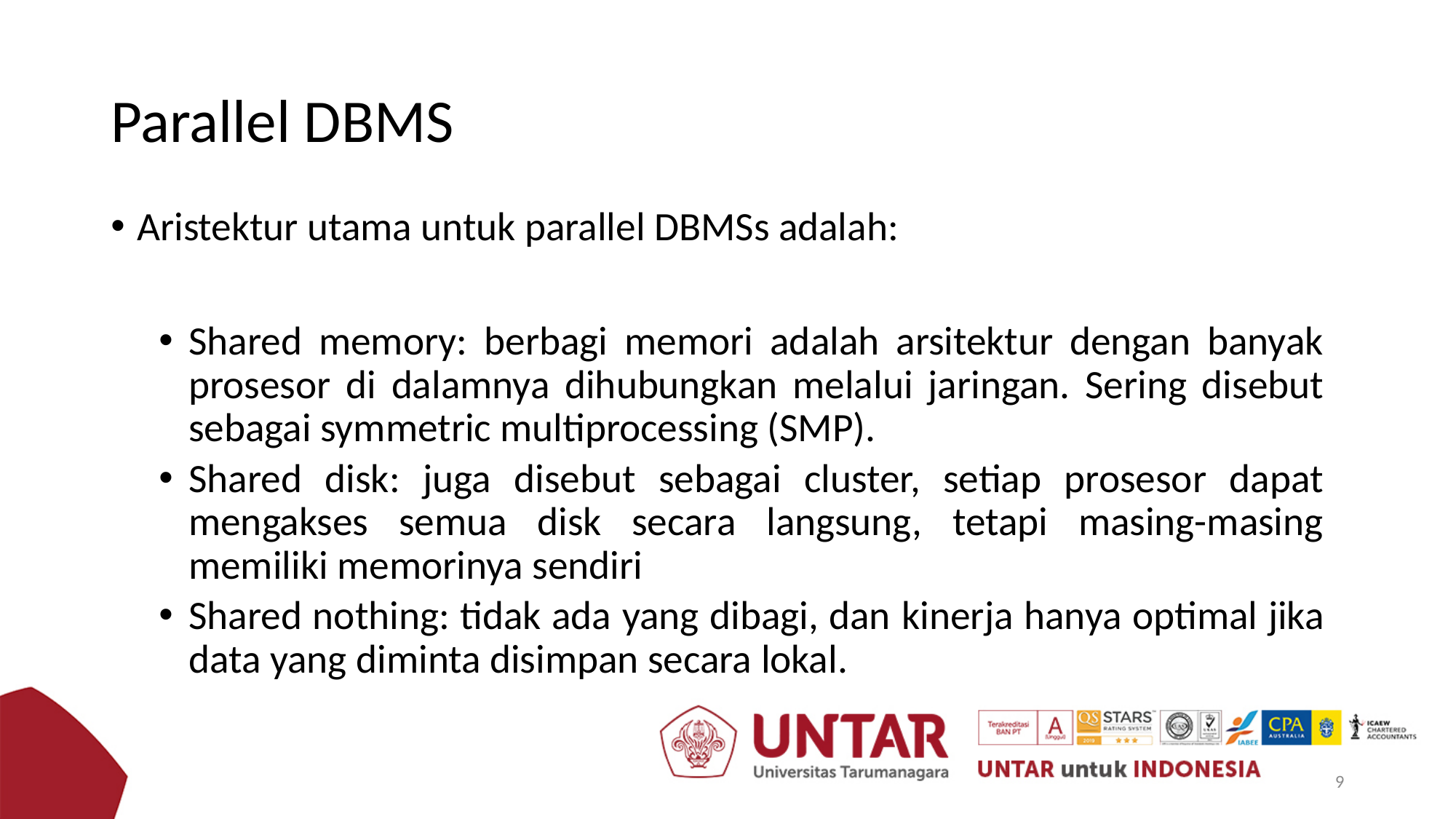

# Parallel DBMS
Aristektur utama untuk parallel DBMSs adalah:

Shared memory: berbagi memori adalah arsitektur dengan banyak prosesor di dalamnya dihubungkan melalui jaringan. Sering disebut sebagai symmetric multiprocessing (SMP).
Shared disk: juga disebut sebagai cluster, setiap prosesor dapat mengakses semua disk secara langsung, tetapi masing-masing memiliki memorinya sendiri
Shared nothing: tidak ada yang dibagi, dan kinerja hanya optimal jika data yang diminta disimpan secara lokal.
9